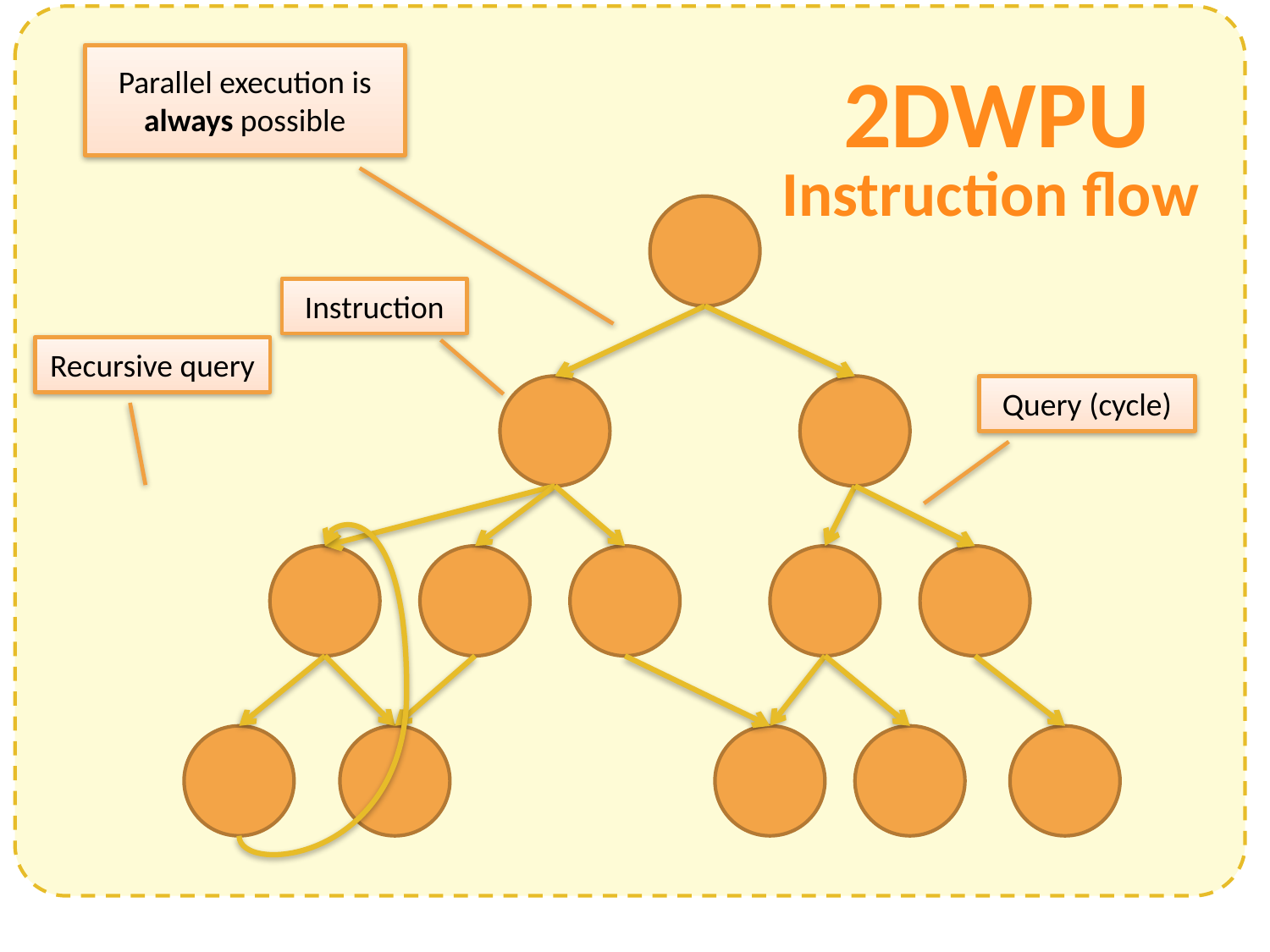

Parallel execution is always possible
2DWPU
Instruction flow

Instruction
Recursive query

Query (cycle)